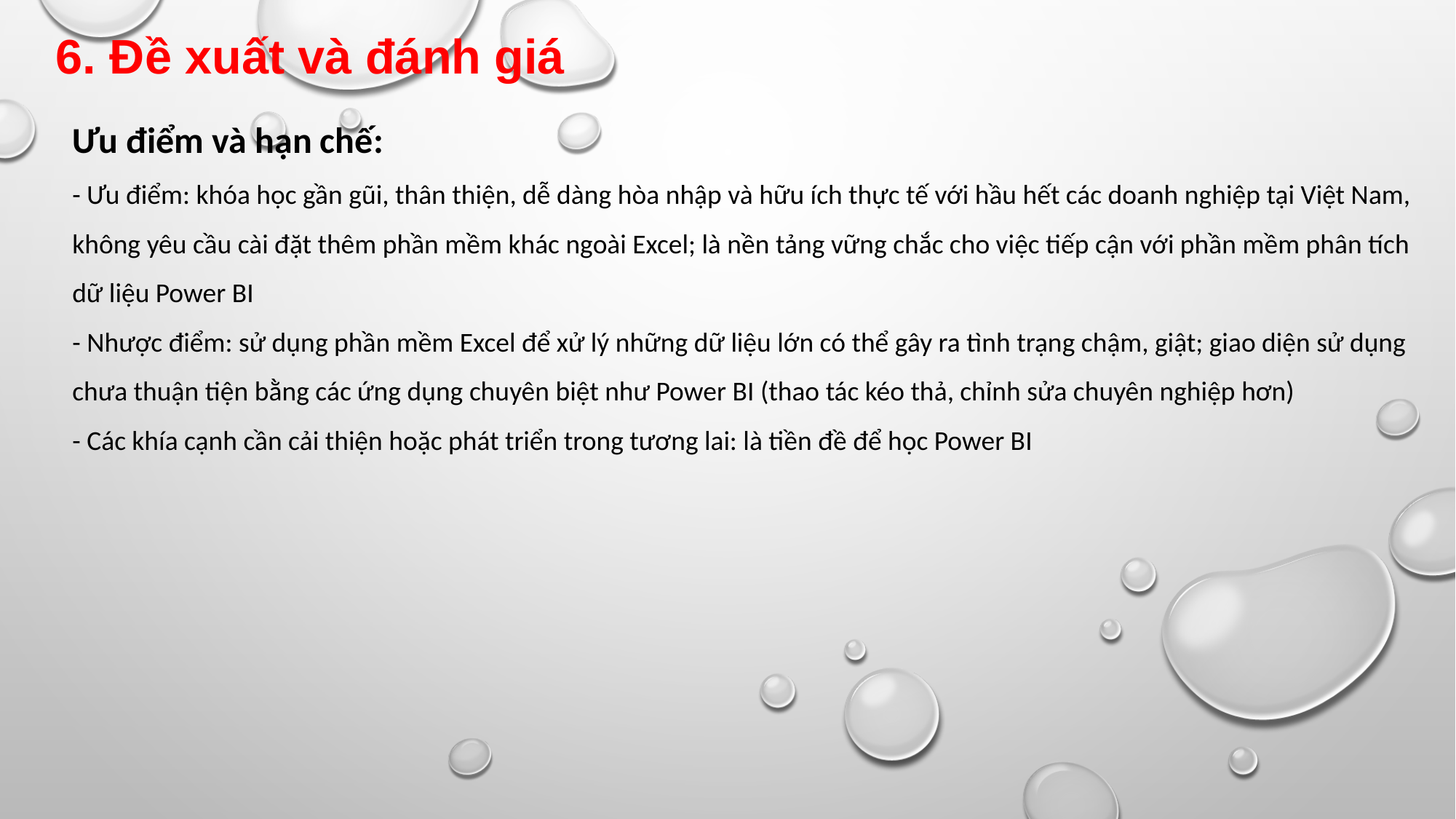

6. Đề xuất và đánh giá
Ưu điểm và hạn chế:
- Ưu điểm: khóa học gần gũi, thân thiện, dễ dàng hòa nhập và hữu ích thực tế với hầu hết các doanh nghiệp tại Việt Nam, không yêu cầu cài đặt thêm phần mềm khác ngoài Excel; là nền tảng vững chắc cho việc tiếp cận với phần mềm phân tích dữ liệu Power BI
- Nhược điểm: sử dụng phần mềm Excel để xử lý những dữ liệu lớn có thể gây ra tình trạng chậm, giật; giao diện sử dụng chưa thuận tiện bằng các ứng dụng chuyên biệt như Power BI (thao tác kéo thả, chỉnh sửa chuyên nghiệp hơn)
- Các khía cạnh cần cải thiện hoặc phát triển trong tương lai: là tiền đề để học Power BI